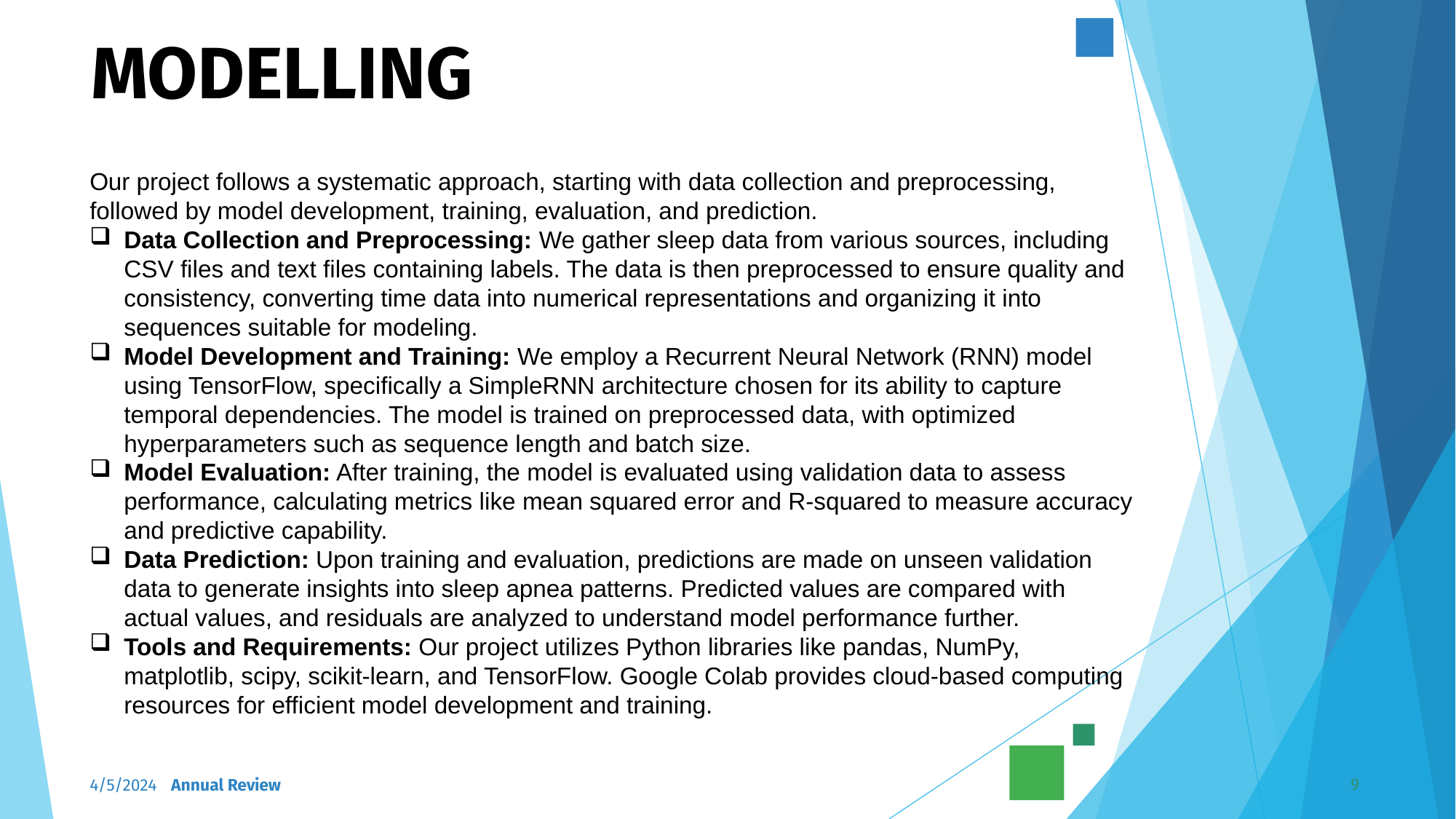

# MODELLING
Our project follows a systematic approach, starting with data collection and preprocessing, followed by model development, training, evaluation, and prediction.
Data Collection and Preprocessing: We gather sleep data from various sources, including CSV files and text files containing labels. The data is then preprocessed to ensure quality and consistency, converting time data into numerical representations and organizing it into sequences suitable for modeling.
Model Development and Training: We employ a Recurrent Neural Network (RNN) model using TensorFlow, specifically a SimpleRNN architecture chosen for its ability to capture temporal dependencies. The model is trained on preprocessed data, with optimized hyperparameters such as sequence length and batch size.
Model Evaluation: After training, the model is evaluated using validation data to assess performance, calculating metrics like mean squared error and R-squared to measure accuracy and predictive capability.
Data Prediction: Upon training and evaluation, predictions are made on unseen validation data to generate insights into sleep apnea patterns. Predicted values are compared with actual values, and residuals are analyzed to understand model performance further.
Tools and Requirements: Our project utilizes Python libraries like pandas, NumPy, matplotlib, scipy, scikit-learn, and TensorFlow. Google Colab provides cloud-based computing resources for efficient model development and training.

9
4/5/2024  Annual Review